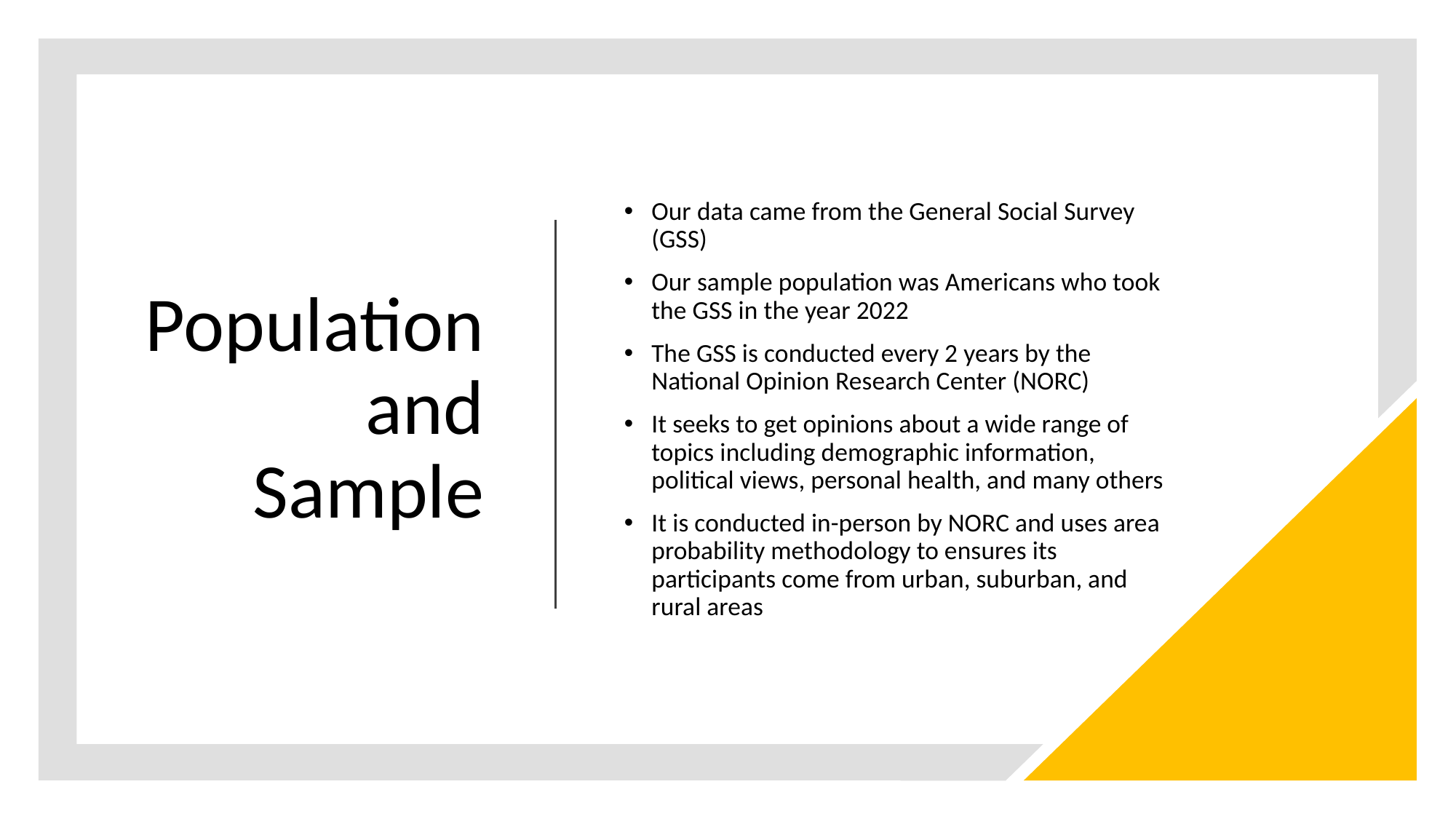

# Population and Sample
Our data came from the General Social Survey (GSS)
Our sample population was Americans who took the GSS in the year 2022
The GSS is conducted every 2 years by the National Opinion Research Center (NORC)
It seeks to get opinions about a wide range of topics including demographic information, political views, personal health, and many others
It is conducted in-person by NORC and uses area probability methodology to ensures its participants come from urban, suburban, and rural areas